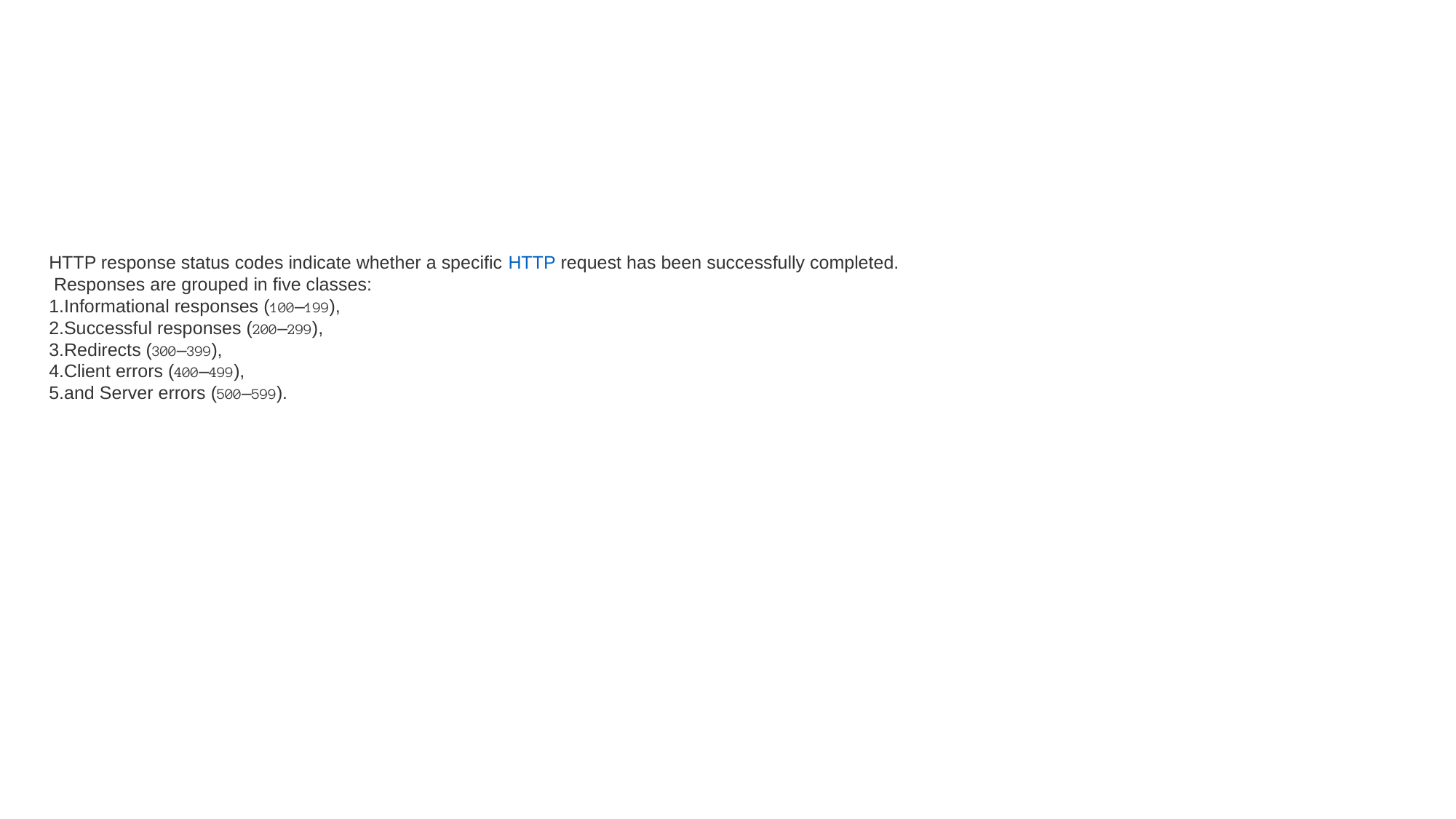

HTTP response status codes indicate whether a specific HTTP request has been successfully completed.
 Responses are grouped in five classes:
Informational responses (100–199),
Successful responses (200–299),
Redirects (300–399),
Client errors (400–499),
and Server errors (500–599).